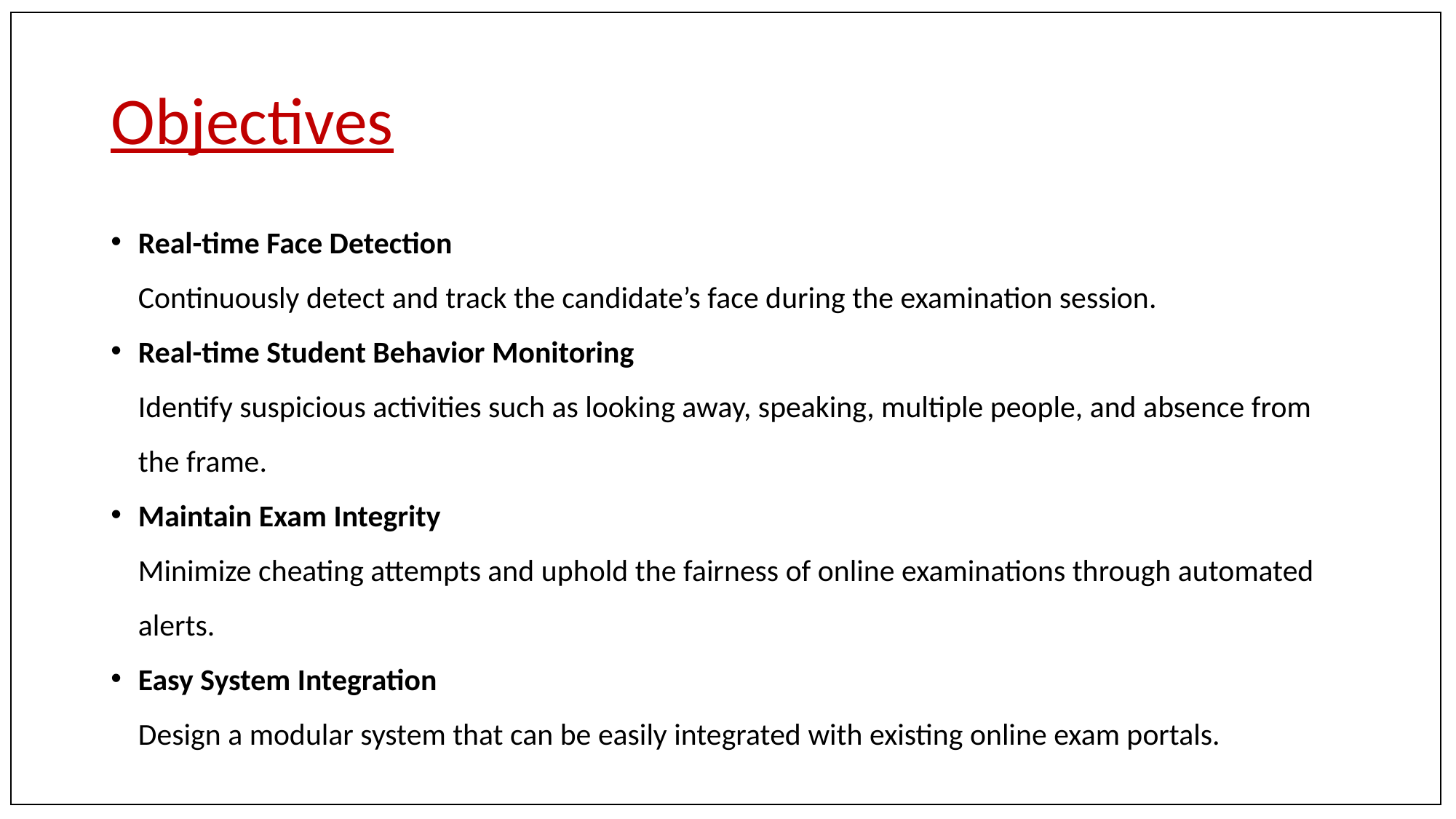

# Objectives
Real-time Face Detection
Continuously detect and track the candidate’s face during the examination session.
Real-time Student Behavior Monitoring
Identify suspicious activities such as looking away, speaking, multiple people, and absence from the frame.
Maintain Exam Integrity
Minimize cheating attempts and uphold the fairness of online examinations through automated alerts.
Easy System Integration
Design a modular system that can be easily integrated with existing online exam portals.